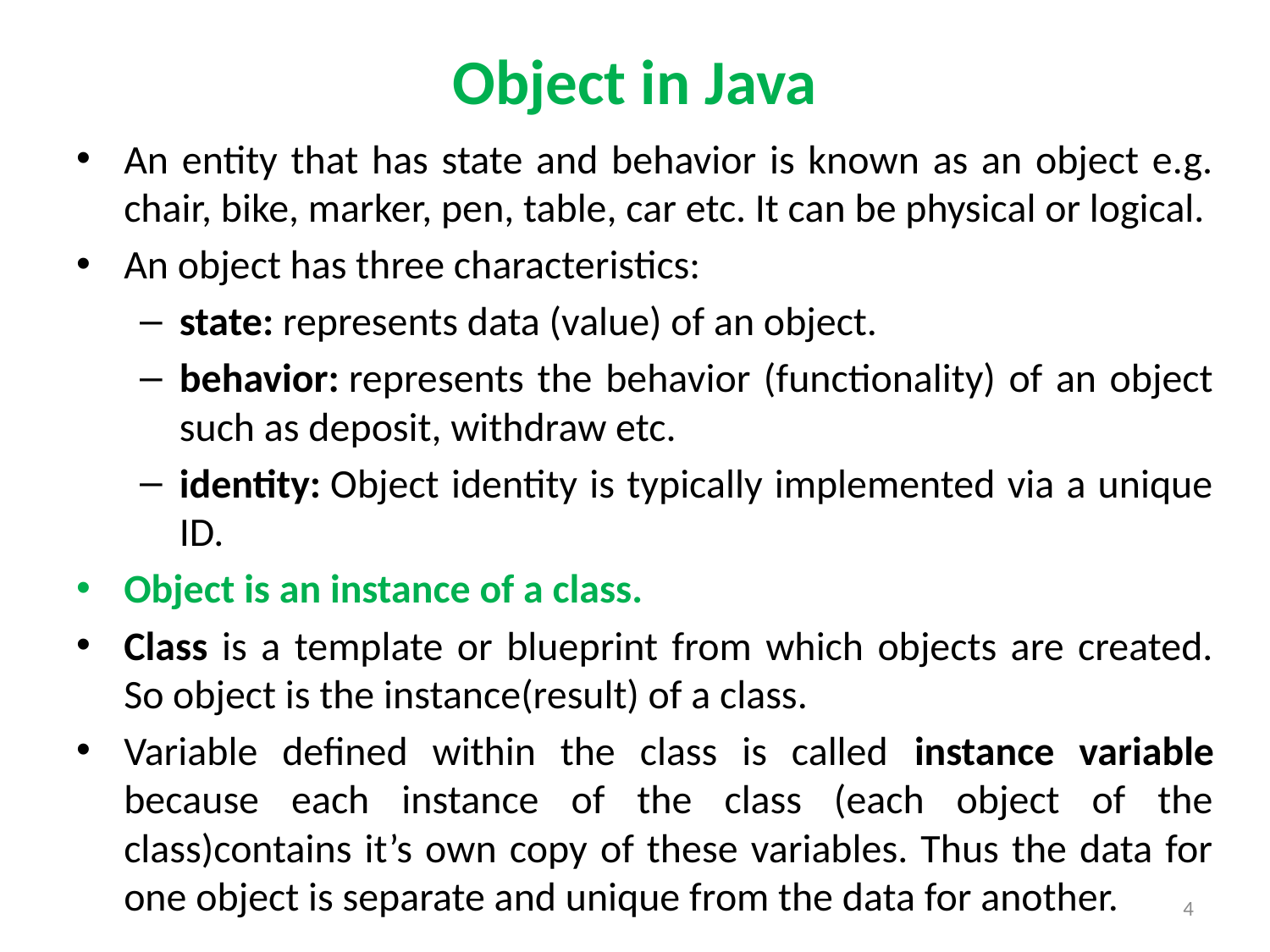

# Object in Java
An entity that has state and behavior is known as an object e.g. chair, bike, marker, pen, table, car etc. It can be physical or logical.
An object has three characteristics:
state: represents data (value) of an object.
behavior: represents the behavior (functionality) of an object such as deposit, withdraw etc.
identity: Object identity is typically implemented via a unique ID.
Object is an instance of a class.
Class is a template or blueprint from which objects are created. So object is the instance(result) of a class.
Variable defined within the class is called instance variable because each instance of the class (each object of the class)contains it’s own copy of these variables. Thus the data for one object is separate and unique from the data for another.

4